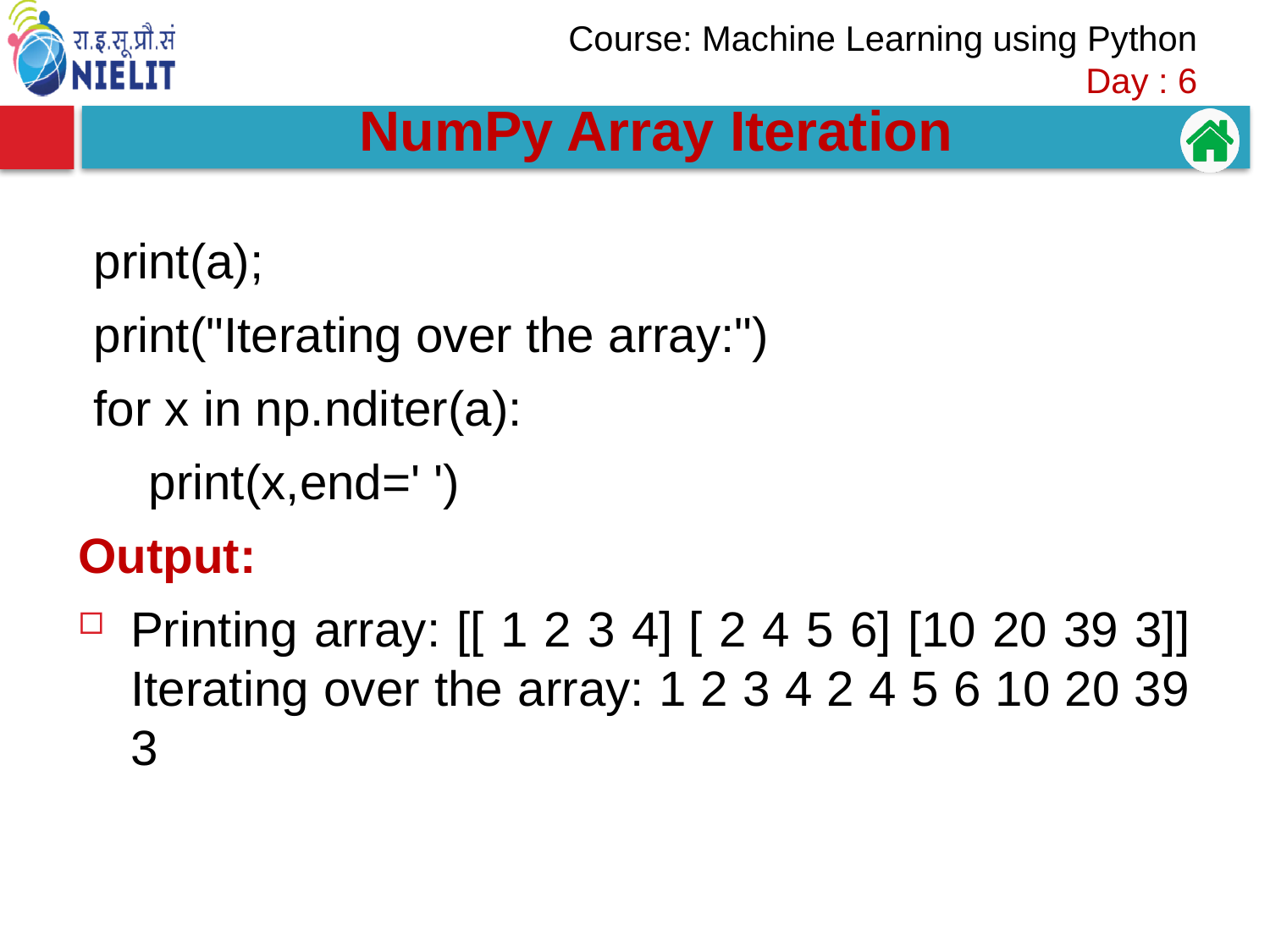

#
NumPy Array Iteration
print(a);
print("Iterating over the array:")
for x in np.nditer(a):
    print(x,end=' ')
Output:
Printing array: [[ 1 2 3 4] [ 2 4 5 6] [10 20 39 3]] Iterating over the array: 1 2 3 4 2 4 5 6 10 20 39 3